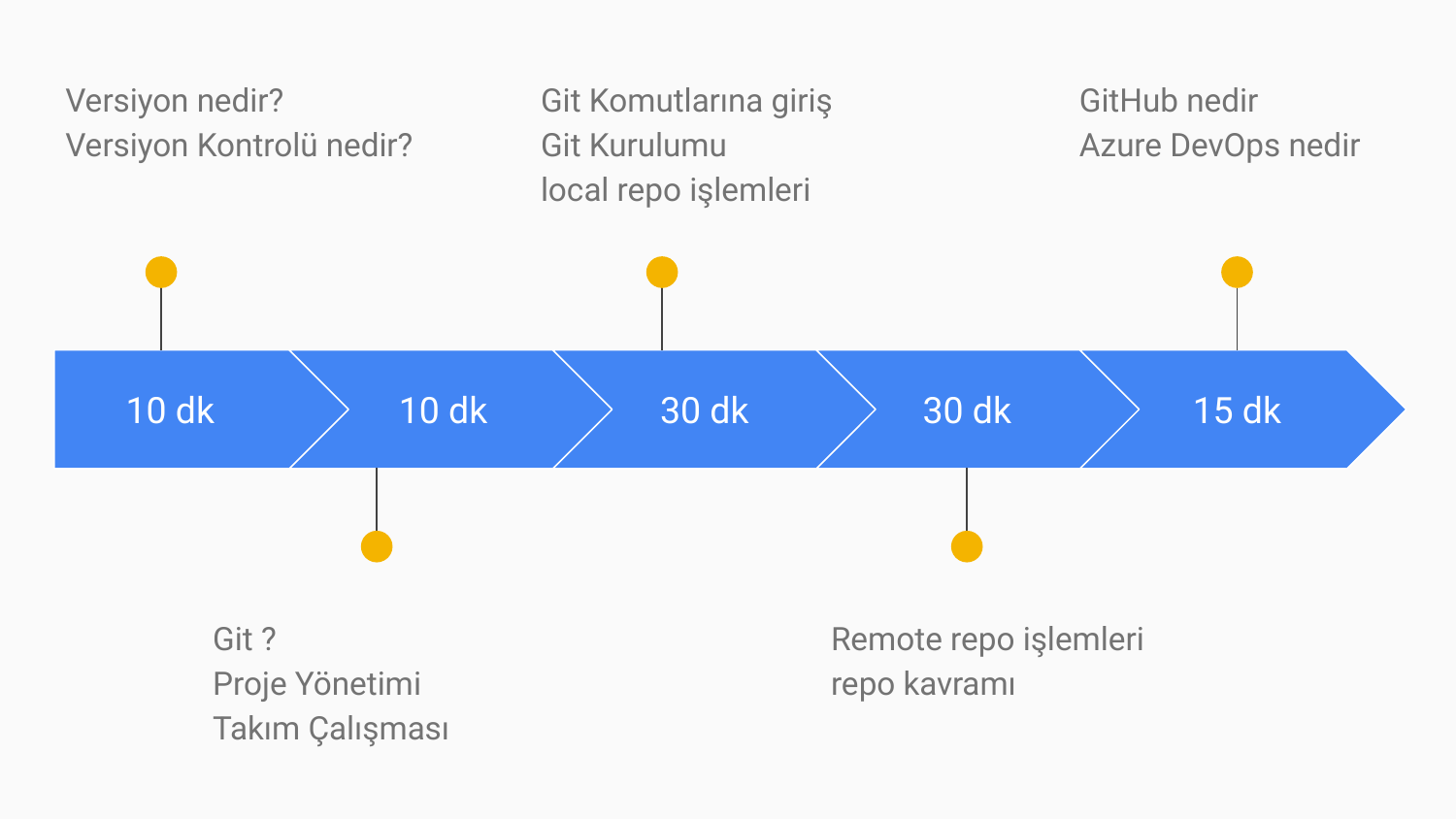

Versiyon nedir?
Versiyon Kontrolü nedir?
Git Komutlarına giriş
Git Kurulumu
local repo işlemleri

GitHub nedir
Azure DevOps nedir

10 dk
10 dk
30 dk
30 dk
15 dk

Git ?
Proje Yönetimi
Takım Çalışması
Remote repo işlemleri
repo kavramı